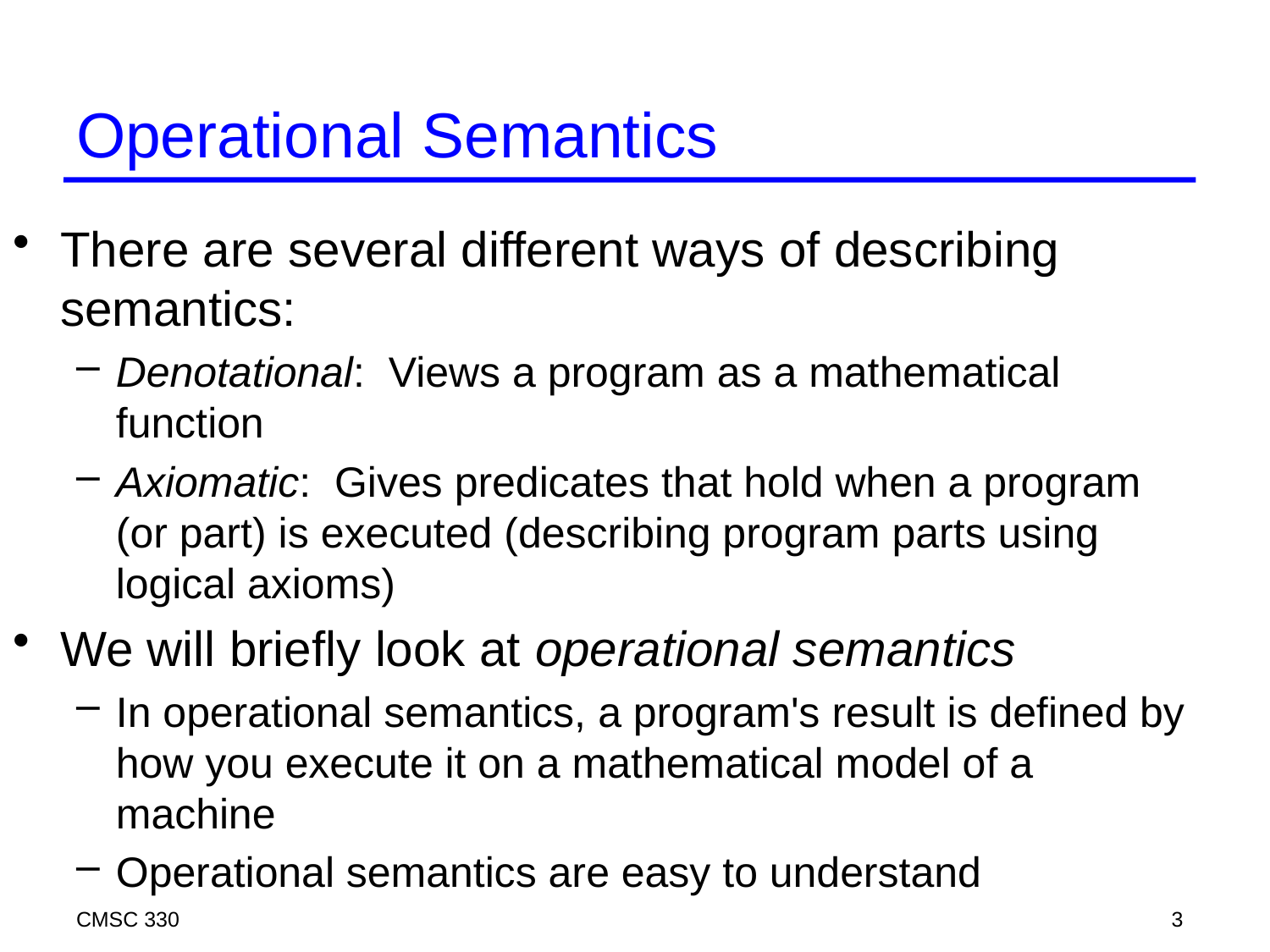

# Operational Semantics
There are several different ways of describing semantics:
Denotational:  Views a program as a mathematical function
Axiomatic:  Gives predicates that hold when a program (or part) is executed (describing program parts using logical axioms)
We will briefly look at operational semantics
In operational semantics, a program's result is defined by how you execute it on a mathematical model of a machine
Operational semantics are easy to understand
CMSC 330
3